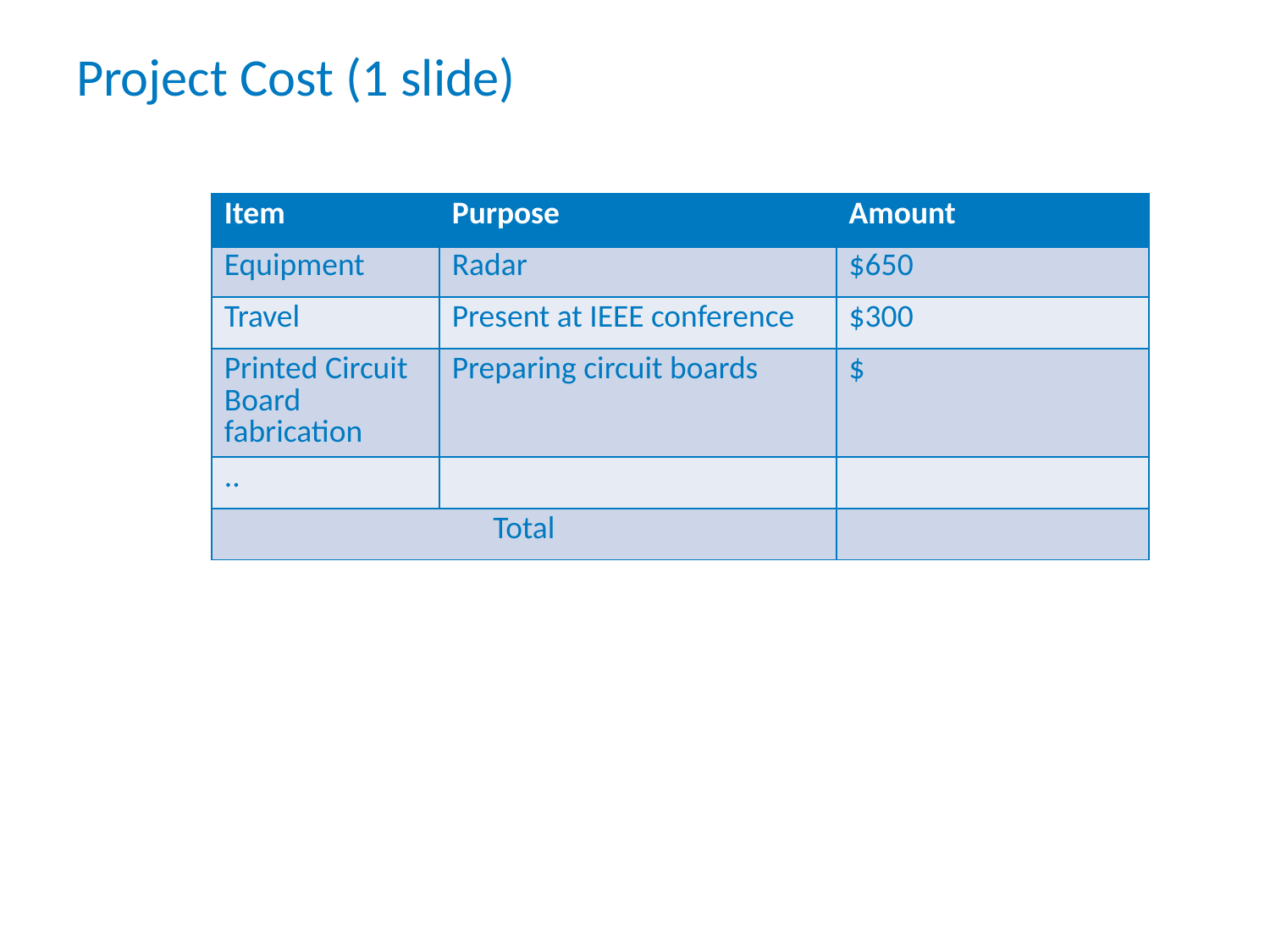

# Project Cost (1 slide)
| Item | Purpose | Amount |
| --- | --- | --- |
| Equipment | Radar | $650 |
| Travel | Present at IEEE conference | $300 |
| Printed Circuit Board fabrication | Preparing circuit boards | $ |
| .. |  |  |
| Total |  |  |